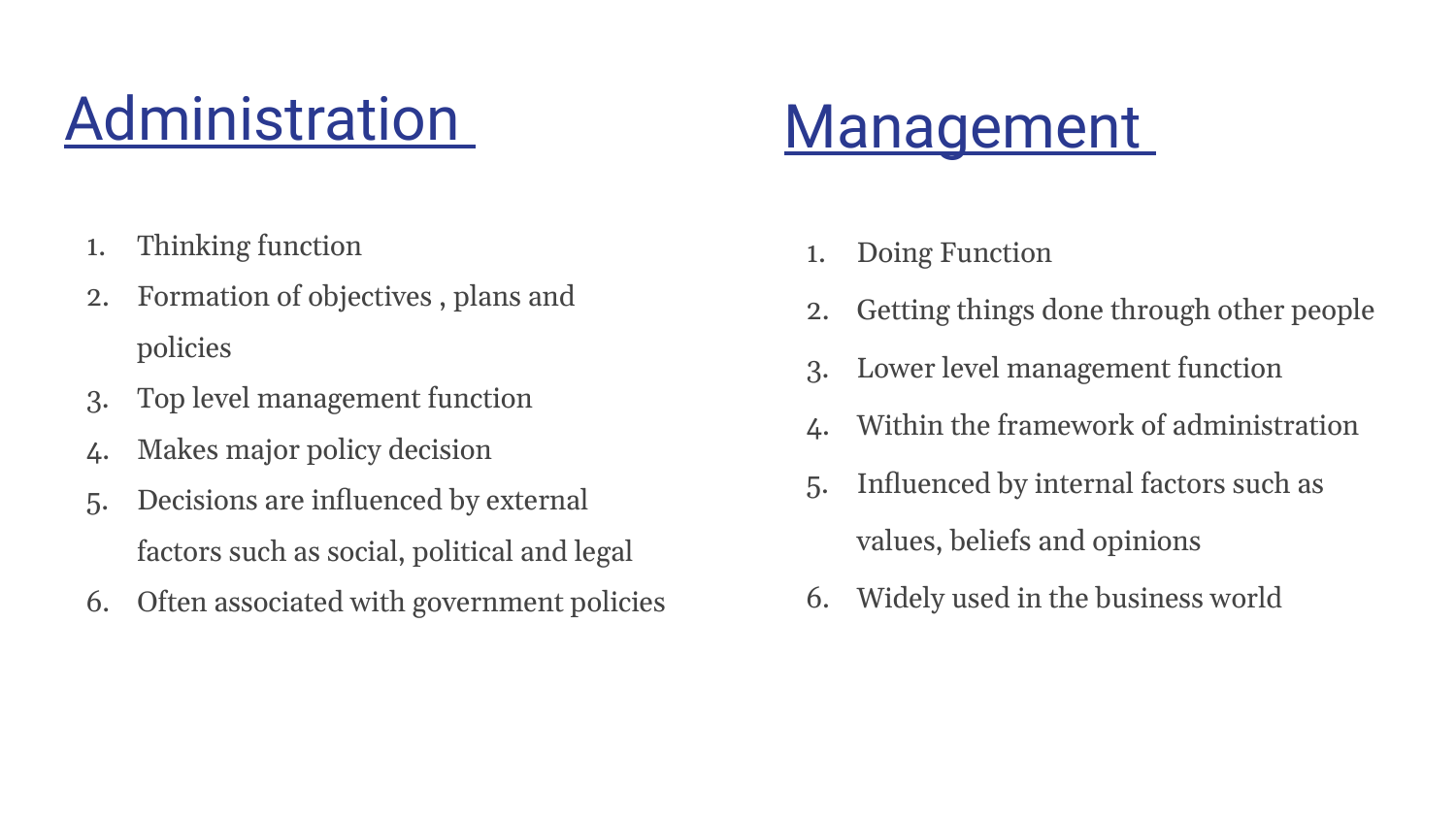

# Administration
Management
Thinking function
Formation of objectives , plans and policies
Top level management function
Makes major policy decision
Decisions are influenced by external factors such as social, political and legal
Often associated with government policies
Doing Function
Getting things done through other people
Lower level management function
Within the framework of administration
Influenced by internal factors such as values, beliefs and opinions
Widely used in the business world